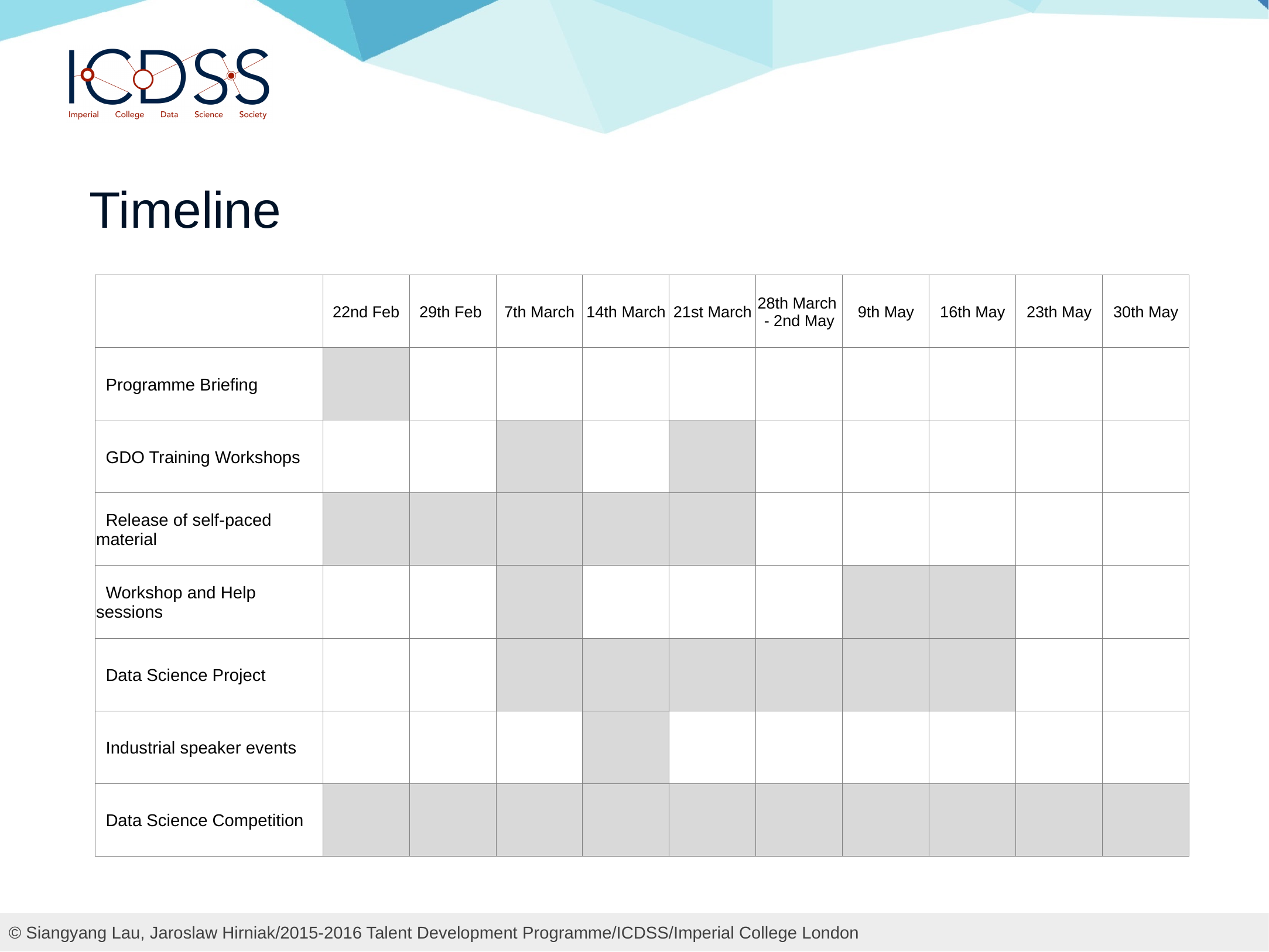

Timeline
|  | 22nd Feb | 29th Feb | 7th March | 14th March | 21st March | 28th March - 2nd May | 9th May | 16th May | 23th May | 30th May |
| --- | --- | --- | --- | --- | --- | --- | --- | --- | --- | --- |
| Programme Briefing |  |  |  |  |  |  |  |  |  |  |
| GDO Training Workshops |  |  |  |  |  |  |  |  |  |  |
| Release of self-paced material |  |  |  |  |  |  |  |  |  |  |
| Workshop and Help sessions |  |  |  |  |  |  |  |  |  |  |
| Data Science Project |  |  |  |  |  |  |  |  |  |  |
| Industrial speaker events |  |  |  |  |  |  |  |  |  |  |
| Data Science Competition |  |  |  |  |  |  |  |  |  |  |